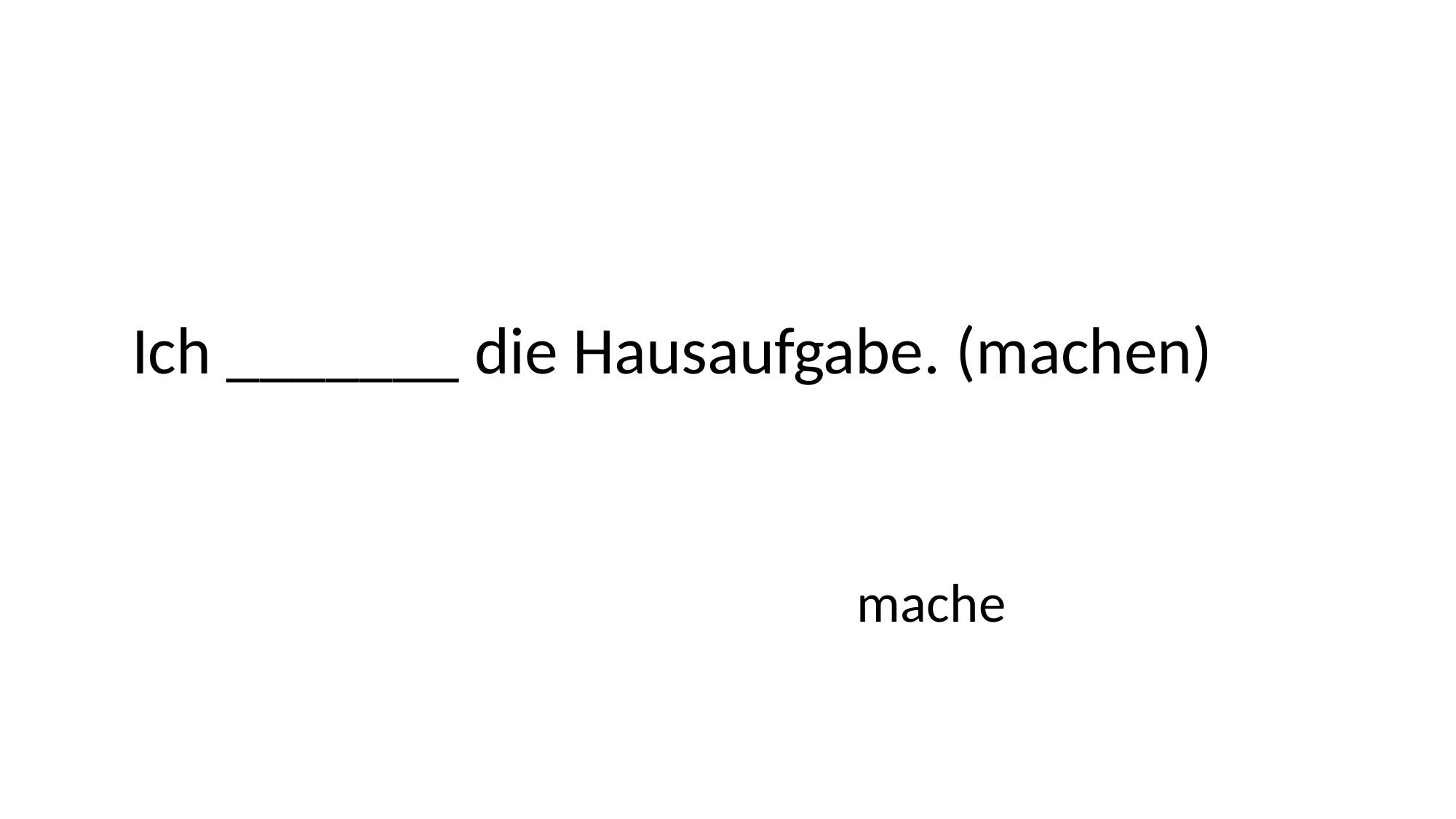

# Ich _______ die Hausaufgabe. (machen)
mache